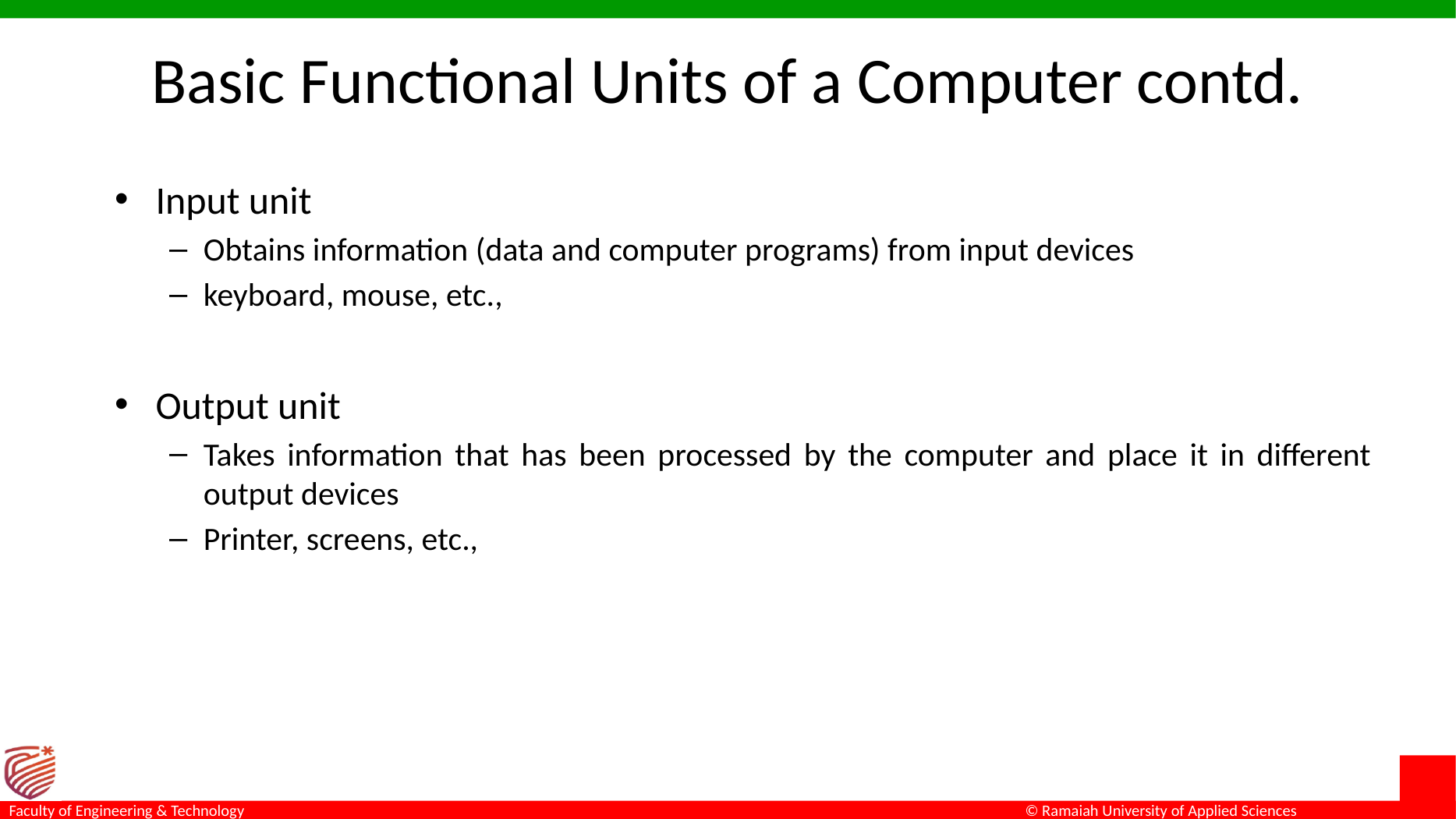

# Basic Functional Units of a Computer contd.
Input unit
Obtains information (data and computer programs) from input devices
keyboard, mouse, etc.,

Output unit
Takes information that has been processed by the computer and place it in different output devices
Printer, screens, etc.,